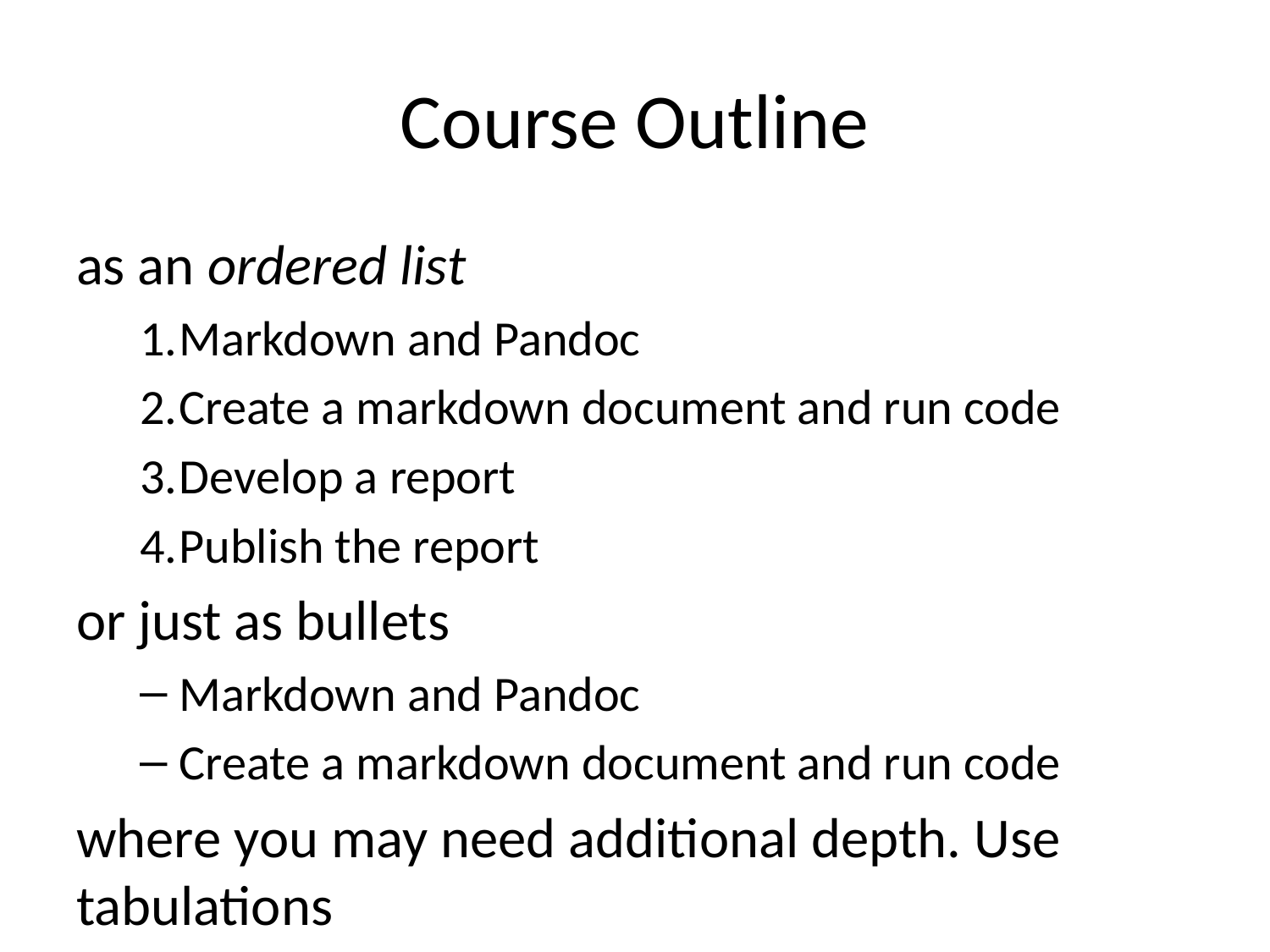

# Course Outline
as an ordered list
Markdown and Pandoc
Create a markdown document and run code
Develop a report
Publish the report
or just as bullets
Markdown and Pandoc
Create a markdown document and run code
where you may need additional depth. Use tabulations
Markdown and Pandoc
Create a markdown document and run code
Develop a report
Publish the report
A more complex example